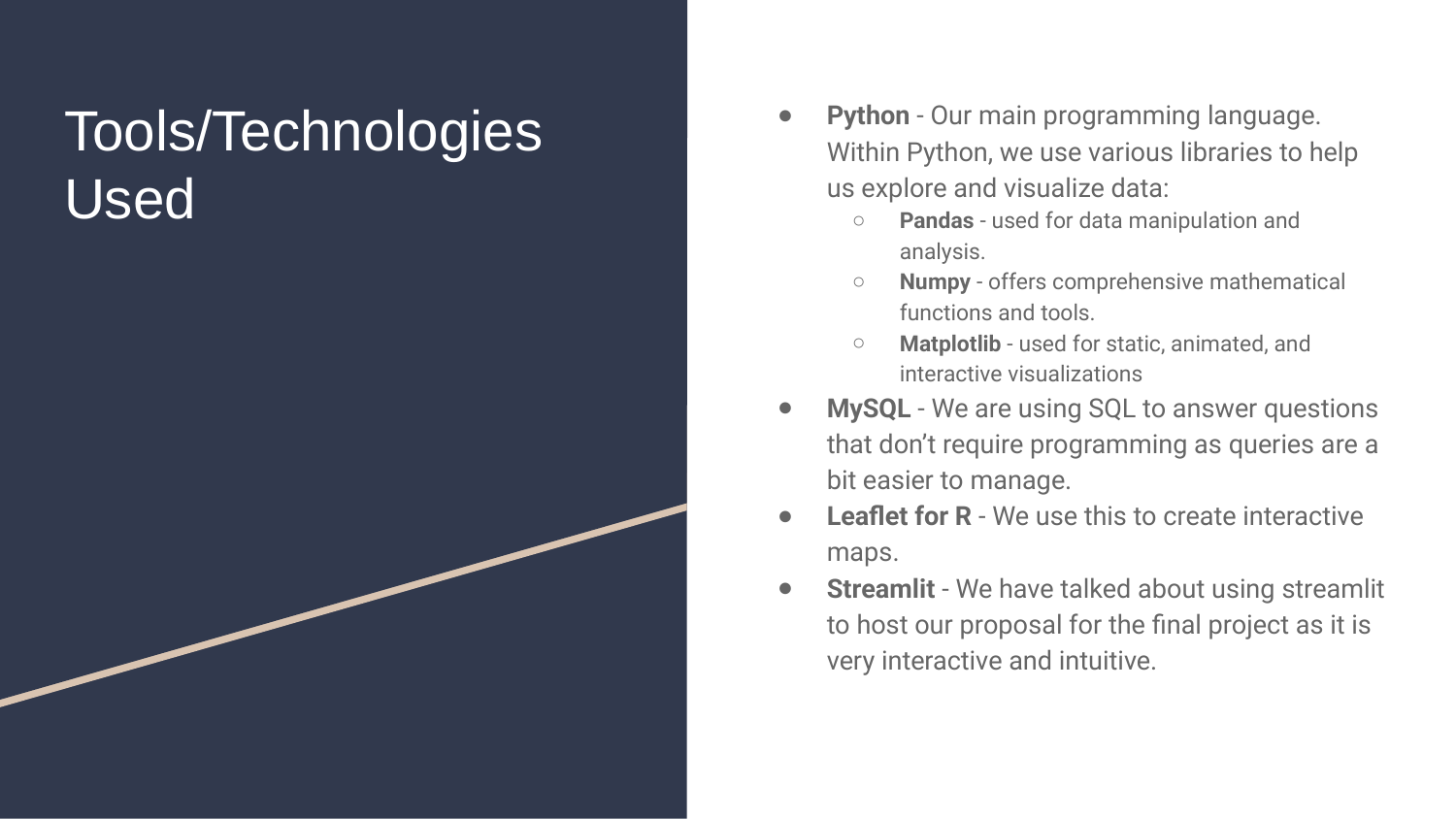

# Tools/Technologies Used
Python - Our main programming language. Within Python, we use various libraries to help us explore and visualize data:
Pandas - used for data manipulation and analysis.
Numpy - offers comprehensive mathematical functions and tools.
Matplotlib - used for static, animated, and interactive visualizations
MySQL - We are using SQL to answer questions that don’t require programming as queries are a bit easier to manage.
Leaflet for R - We use this to create interactive maps.
Streamlit - We have talked about using streamlit to host our proposal for the final project as it is very interactive and intuitive.